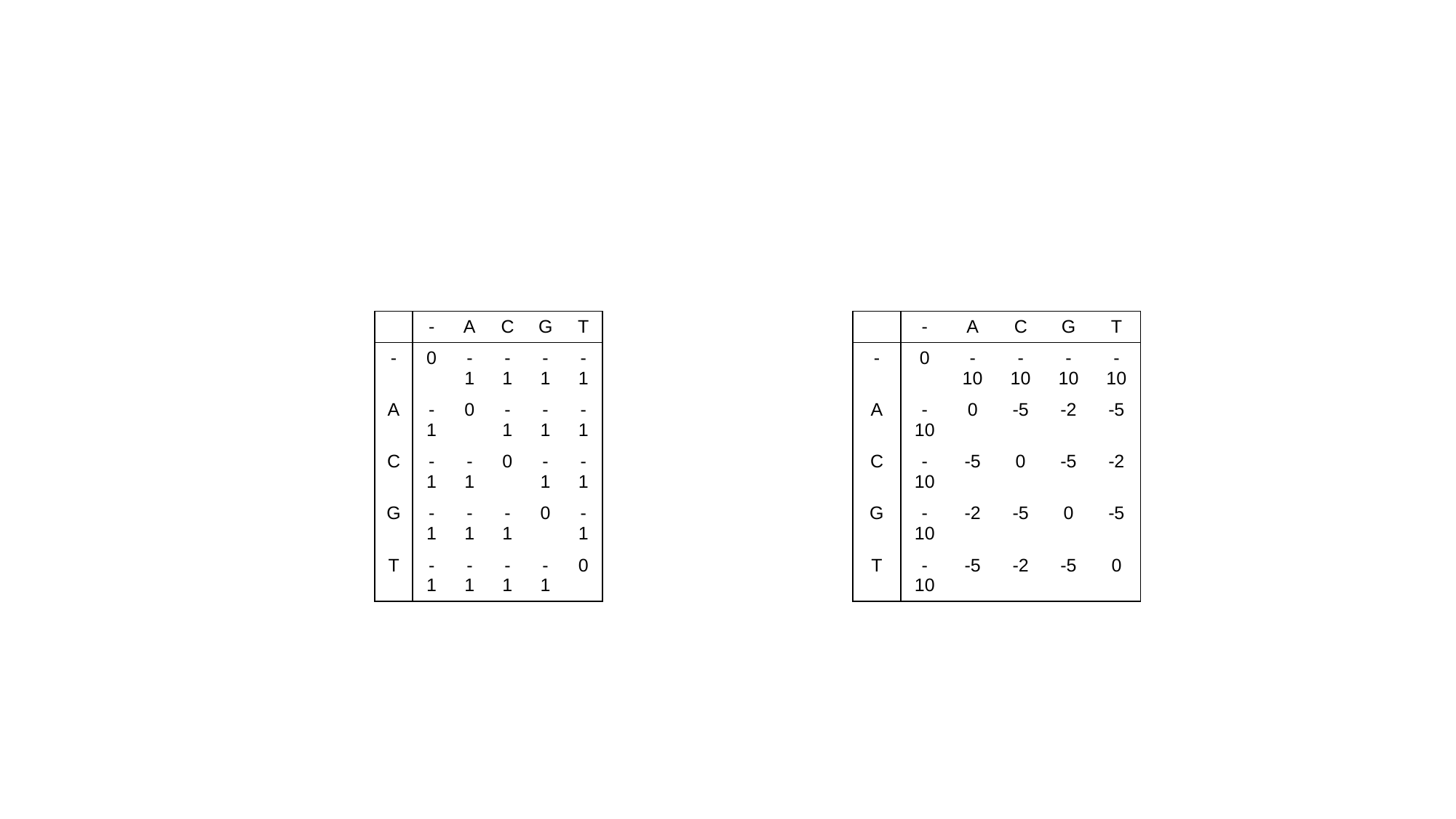

|  | - | A | C | G | T |
| --- | --- | --- | --- | --- | --- |
| - | 0 | -1 | -1 | -1 | -1 |
| A | -1 | 0 | -1 | -1 | -1 |
| C | -1 | -1 | 0 | -1 | -1 |
| G | -1 | -1 | -1 | 0 | -1 |
| T | -1 | -1 | -1 | -1 | 0 |
|  | - | A | C | G | T |
| --- | --- | --- | --- | --- | --- |
| - | 0 | -10 | -10 | -10 | -10 |
| A | -10 | 0 | -5 | -2 | -5 |
| C | -10 | -5 | 0 | -5 | -2 |
| G | -10 | -2 | -5 | 0 | -5 |
| T | -10 | -5 | -2 | -5 | 0 |